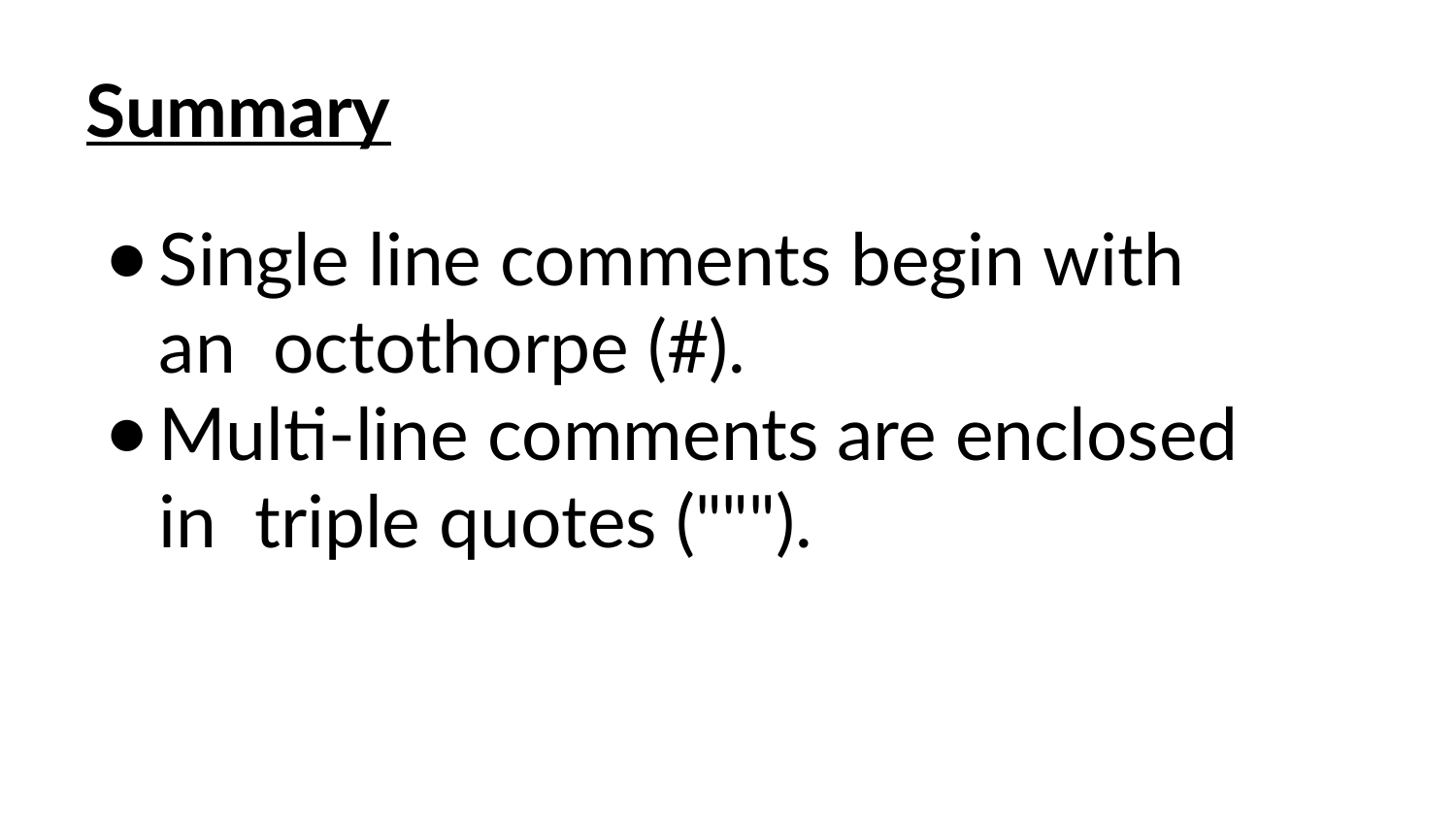

Summary
Single line comments begin with an  octothorpe (#).
Multi-line comments are enclosed in  triple quotes (""").